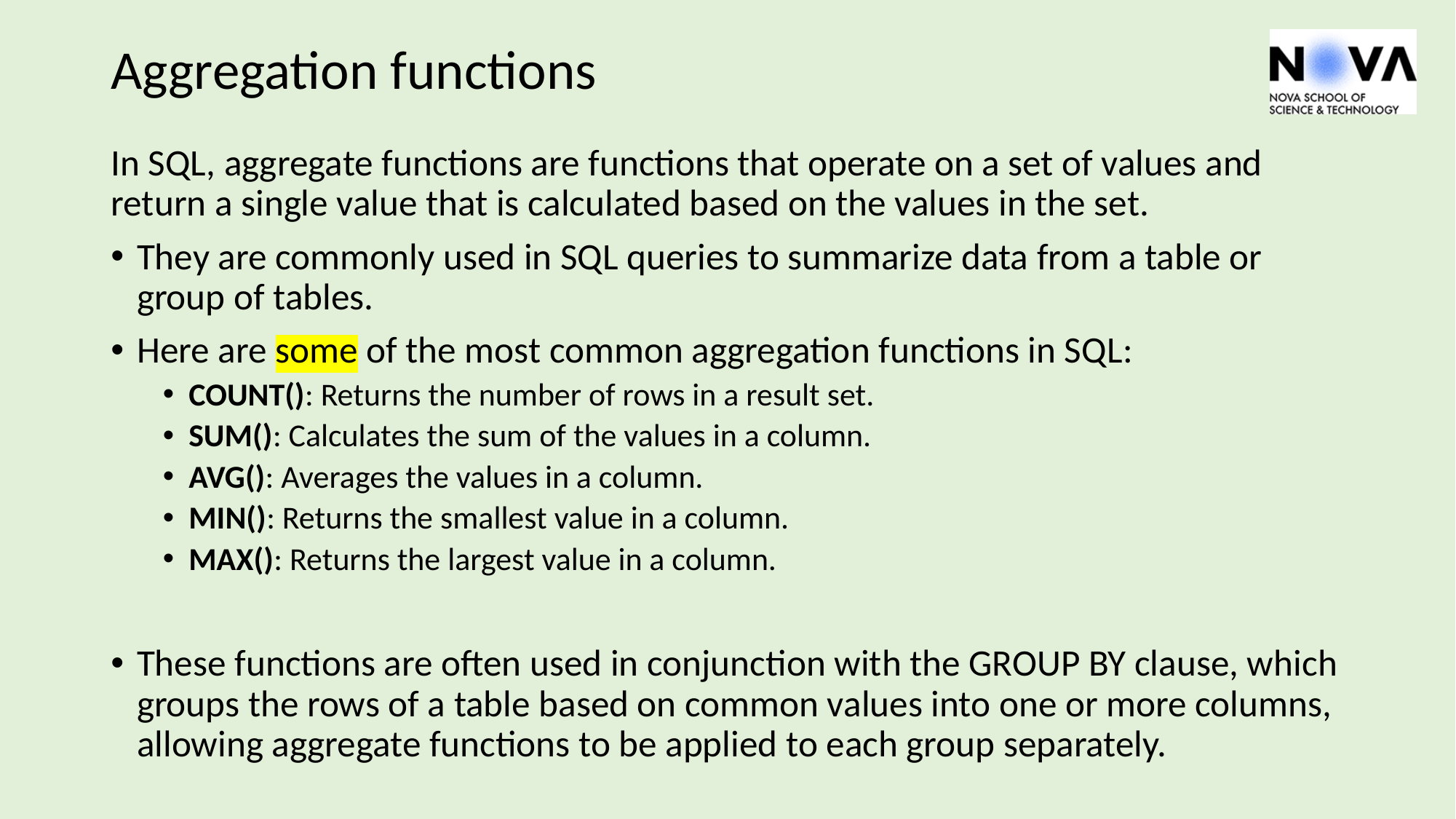

# Aggregation functions
In SQL, aggregate functions are functions that operate on a set of values and return a single value that is calculated based on the values in the set.
They are commonly used in SQL queries to summarize data from a table or group of tables.
Here are some of the most common aggregation functions in SQL:
COUNT(): Returns the number of rows in a result set.
SUM(): Calculates the sum of the values in a column.
AVG(): Averages the values in a column.
MIN(): Returns the smallest value in a column.
MAX(): Returns the largest value in a column.

These functions are often used in conjunction with the GROUP BY clause, which groups the rows of a table based on common values into one or more columns, allowing aggregate functions to be applied to each group separately.